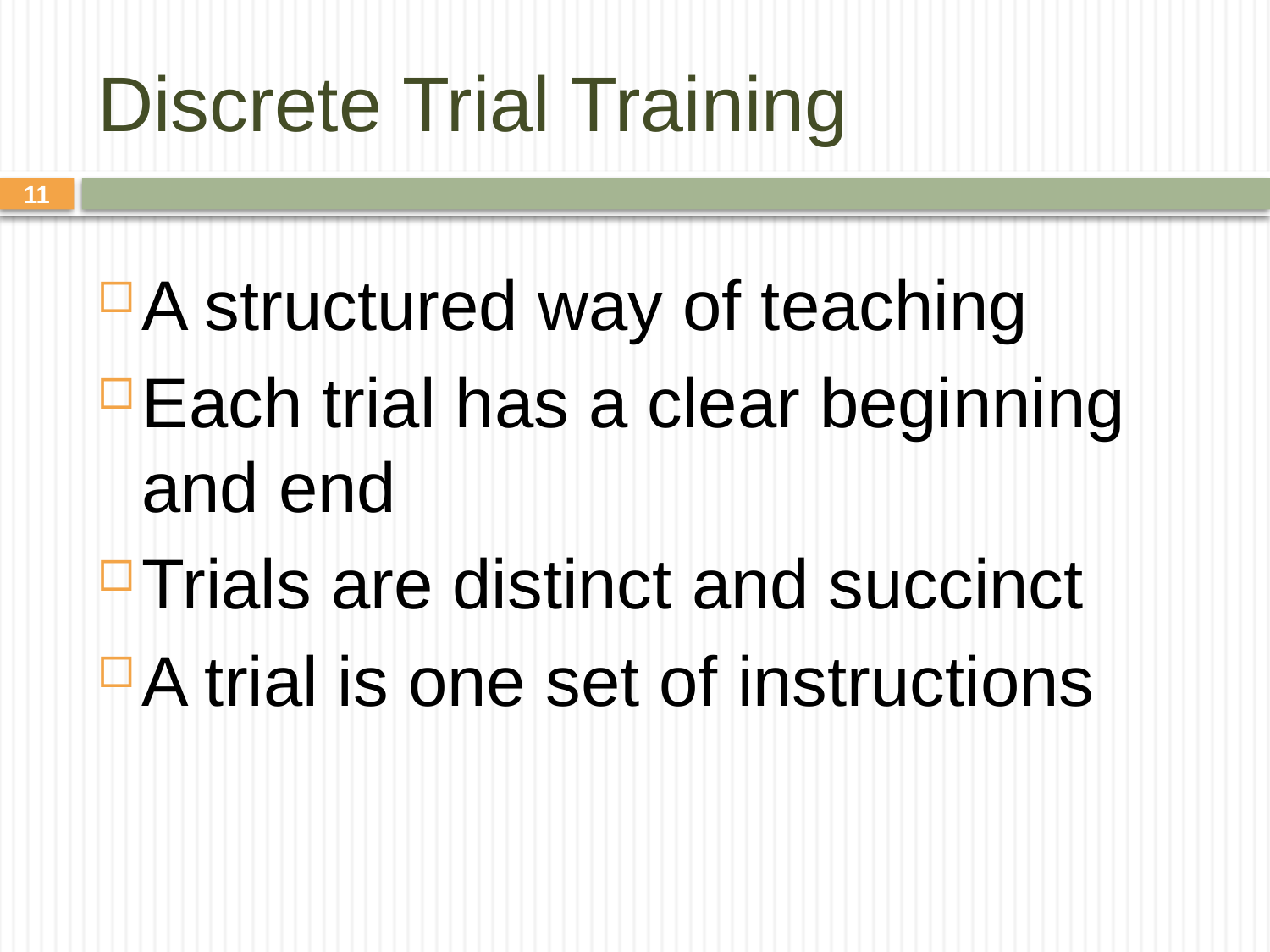

# Discrete Trial Training
11
A structured way of teaching
Each trial has a clear beginning and end
Trials are distinct and succinct
A trial is one set of instructions